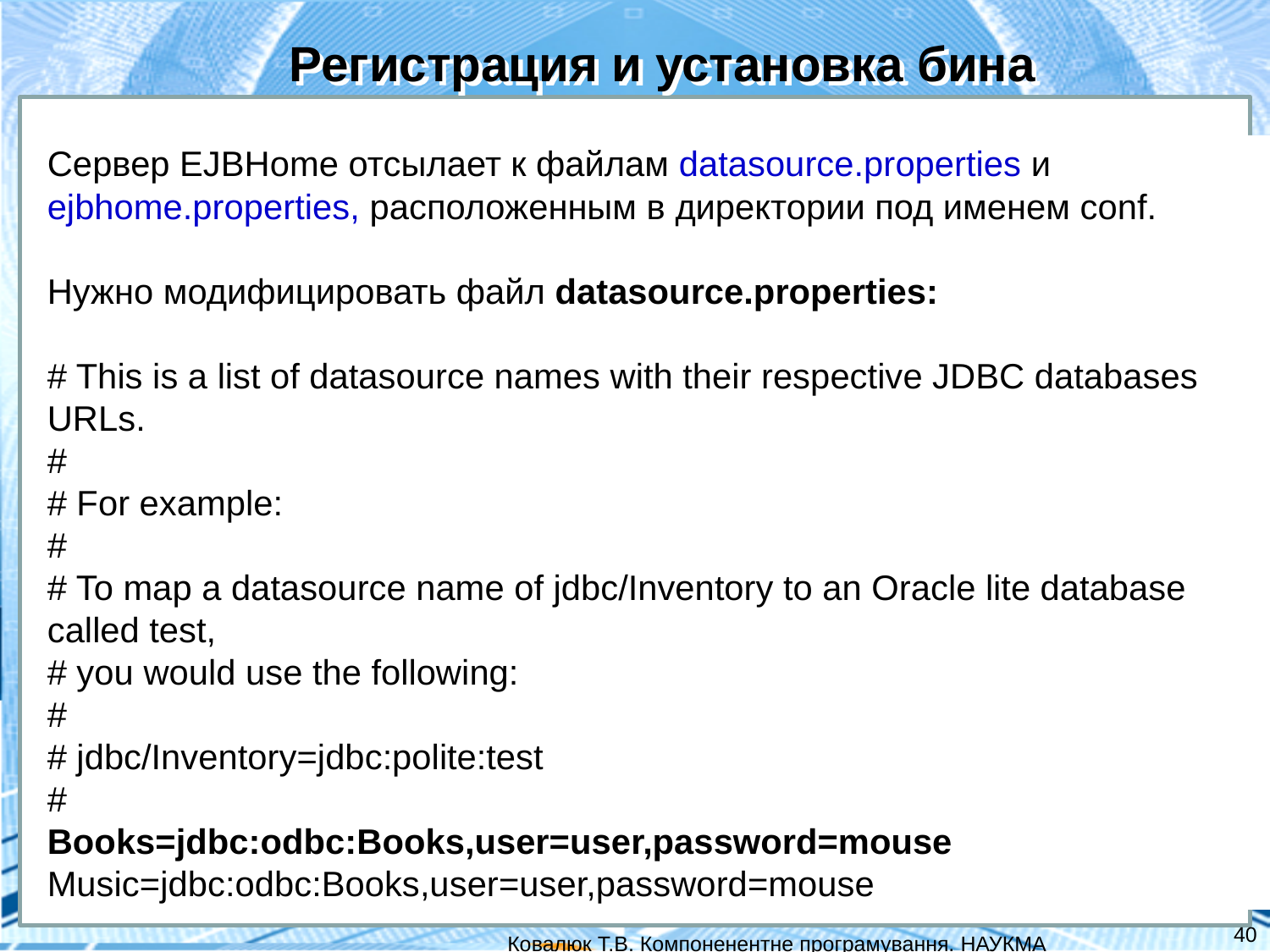

Регистрация и установка бина
Сервер EJBHome отсылает к файлам datasource.properties и ejbhome.properties, расположенным в директории под именем conf.

Нужно модифицировать файл datasource.properties:

# This is a list of datasource names with their respective JDBC databases URLs. # # For example: # # To map a datasource name of jdbc/Inventory to an Oracle lite database called test, # you would use the following: # # jdbc/Inventory=jdbc:polite:test # Books=jdbc:odbc:Books,user=user,password=mouse Music=jdbc:odbc:Books,user=user,password=mouse